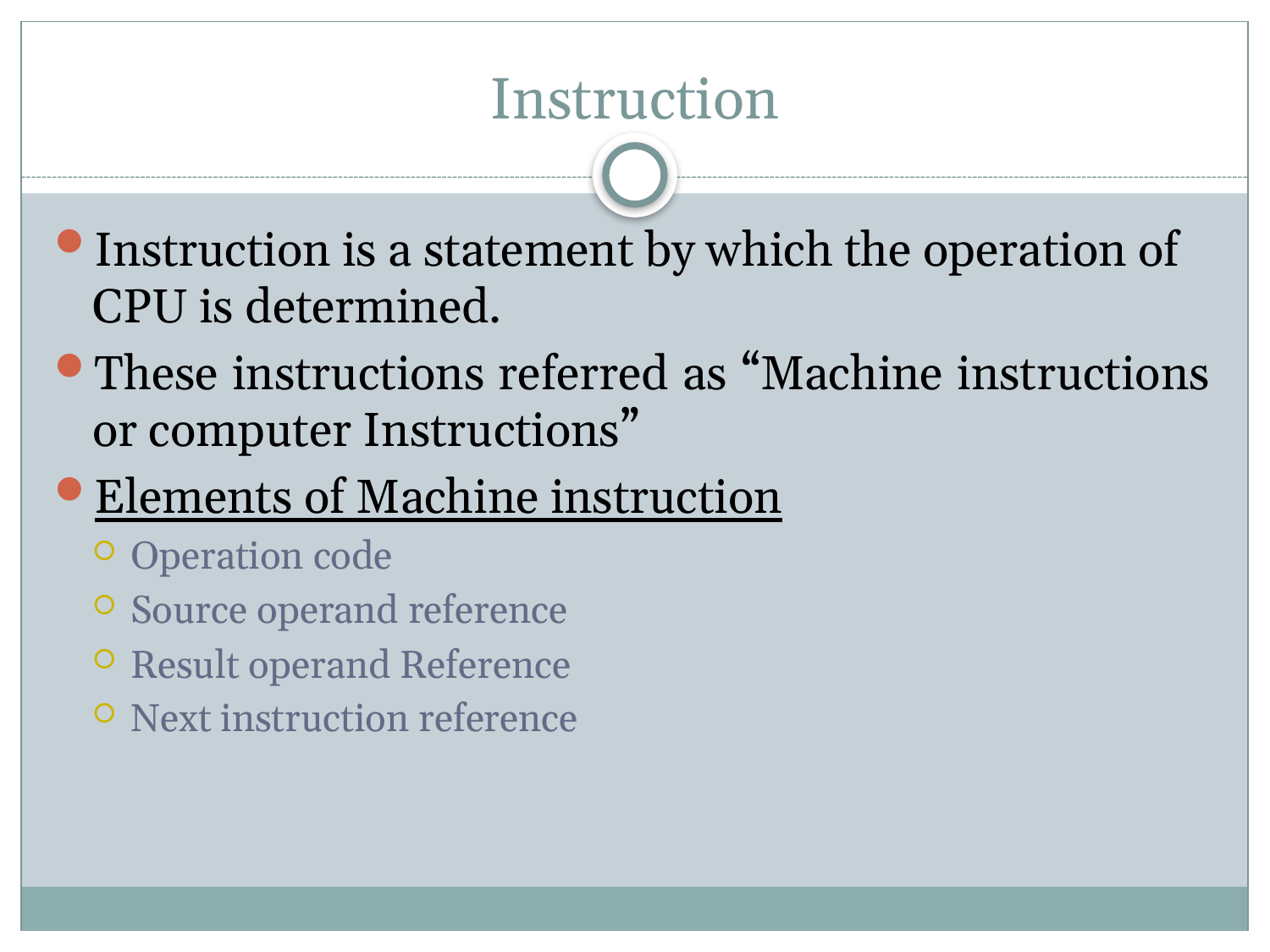

# Instruction
Instruction is a statement by which the operation of CPU is determined.
These instructions referred as “Machine instructions or computer Instructions”
Elements of Machine instruction
Operation code
Source operand reference
Result operand Reference
Next instruction reference